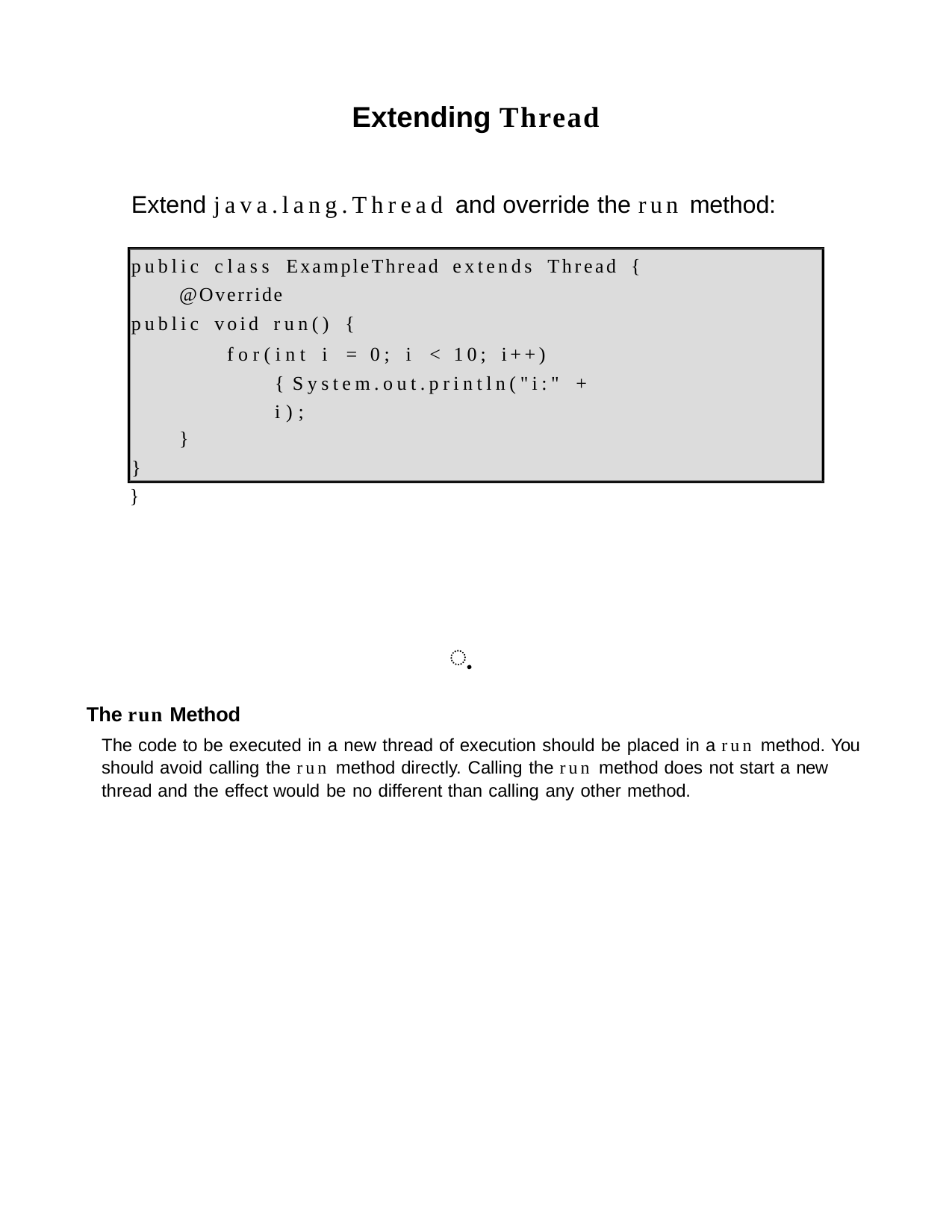

Extending Thread

Extend java.lang.Thread and override the run method:

public class ExampleThread extends Thread { @Override
public void run() {
for(int i = 0; i < 10; i++) { System.out.println("i:" + i);
}
}
}

ฺ

The run Method
The code to be executed in a new thread of execution should be placed in a run method. You should avoid calling the run method directly. Calling the run method does not start a new thread and the effect would be no different than calling any other method.